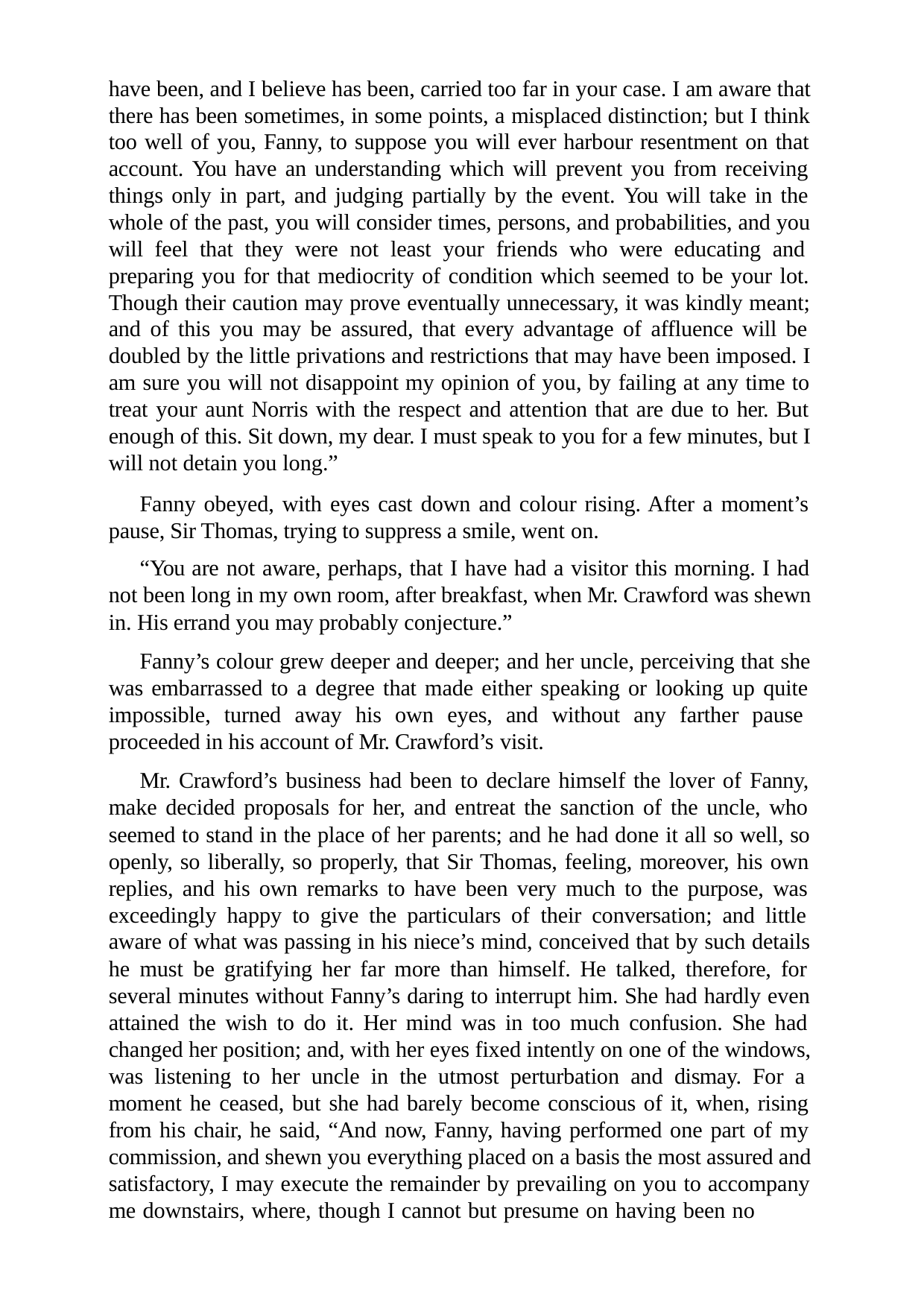

have been, and I believe has been, carried too far in your case. I am aware that  there has been sometimes, in some points, a misplaced distinction; but I think  too well of you, Fanny, to suppose you will ever harbour resentment on that  account. You have an understanding which will prevent you from receiving  things only in part, and judging partially by the event. You will take in the  whole of the past, you will consider times, persons, and probabilities, and you  will feel that they were not least your friends who were educating and  preparing you for that mediocrity of condition which seemed to be your lot.  Though their caution may prove eventually unnecessary, it was kindly meant;  and of this you may be assured, that every advantage of affluence will be  doubled by the little privations and restrictions that may have been imposed. I  am sure you will not disappoint my opinion of you, by failing at any time to  treat your aunt Norris with the respect and attention that are due to her. But  enough of this. Sit down, my dear. I must speak to you for a few minutes, but I  will not detain you long.”
Fanny obeyed, with eyes cast down and colour rising. After a moment’s  pause, Sir Thomas, trying to suppress a smile, went on.
“You are not aware, perhaps, that I have had a visitor this morning. I had  not been long in my own room, after breakfast, when Mr. Crawford was shewn  in. His errand you may probably conjecture.”
Fanny’s colour grew deeper and deeper; and her uncle, perceiving that she  was embarrassed to a degree that made either speaking or looking up quite  impossible, turned away his own eyes, and without any farther pause  proceeded in his account of Mr. Crawford’s visit.
Mr. Crawford’s business had been to declare himself the lover of Fanny,  make decided proposals for her, and entreat the sanction of the uncle, who  seemed to stand in the place of her parents; and he had done it all so well, so  openly, so liberally, so properly, that Sir Thomas, feeling, moreover, his own  replies, and his own remarks to have been very much to the purpose, was  exceedingly happy to give the particulars of their conversation; and little  aware of what was passing in his niece’s mind, conceived that by such details  he must be gratifying her far more than himself. He talked, therefore, for  several minutes without Fanny’s daring to interrupt him. She had hardly even  attained the wish to do it. Her mind was in too much confusion. She had  changed her position; and, with her eyes fixed intently on one of the windows,  was listening to her uncle in the utmost perturbation and dismay. For a  moment he ceased, but she had barely become conscious of it, when, rising  from his chair, he said, “And now, Fanny, having performed one part of my  commission, and shewn you everything placed on a basis the most assured and  satisfactory, I may execute the remainder by prevailing on you to accompany  me downstairs, where, though I cannot but presume on having been no